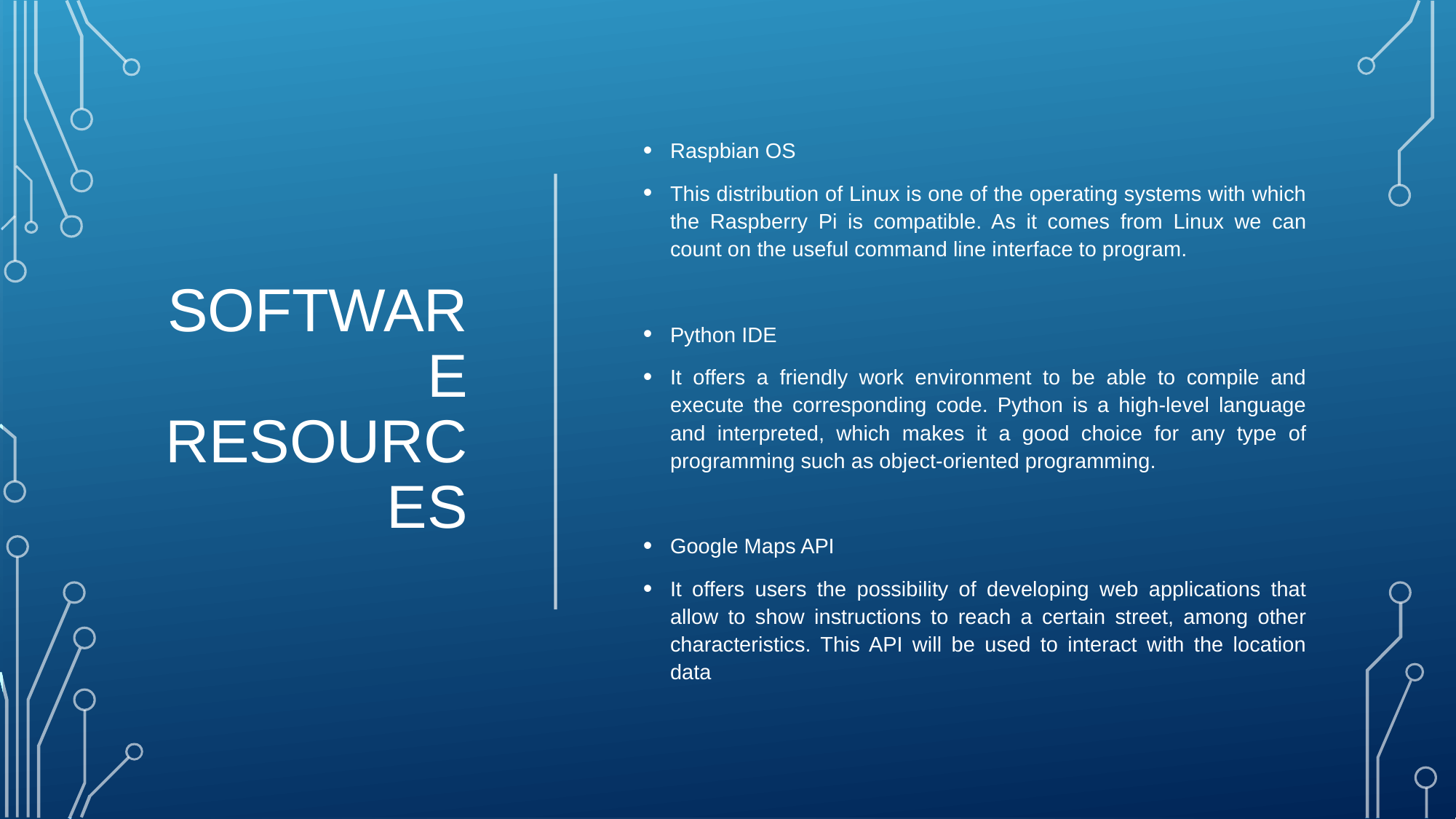

# SOFTWARE RESOURCES
Raspbian OS
This distribution of Linux is one of the operating systems with which the Raspberry Pi is compatible. As it comes from Linux we can count on the useful command line interface to program.

Python IDE
It offers a friendly work environment to be able to compile and execute the corresponding code. Python is a high-level language and interpreted, which makes it a good choice for any type of programming such as object-oriented programming.

Google Maps API
It offers users the possibility of developing web applications that allow to show instructions to reach a certain street, among other characteristics. This API will be used to interact with the location data